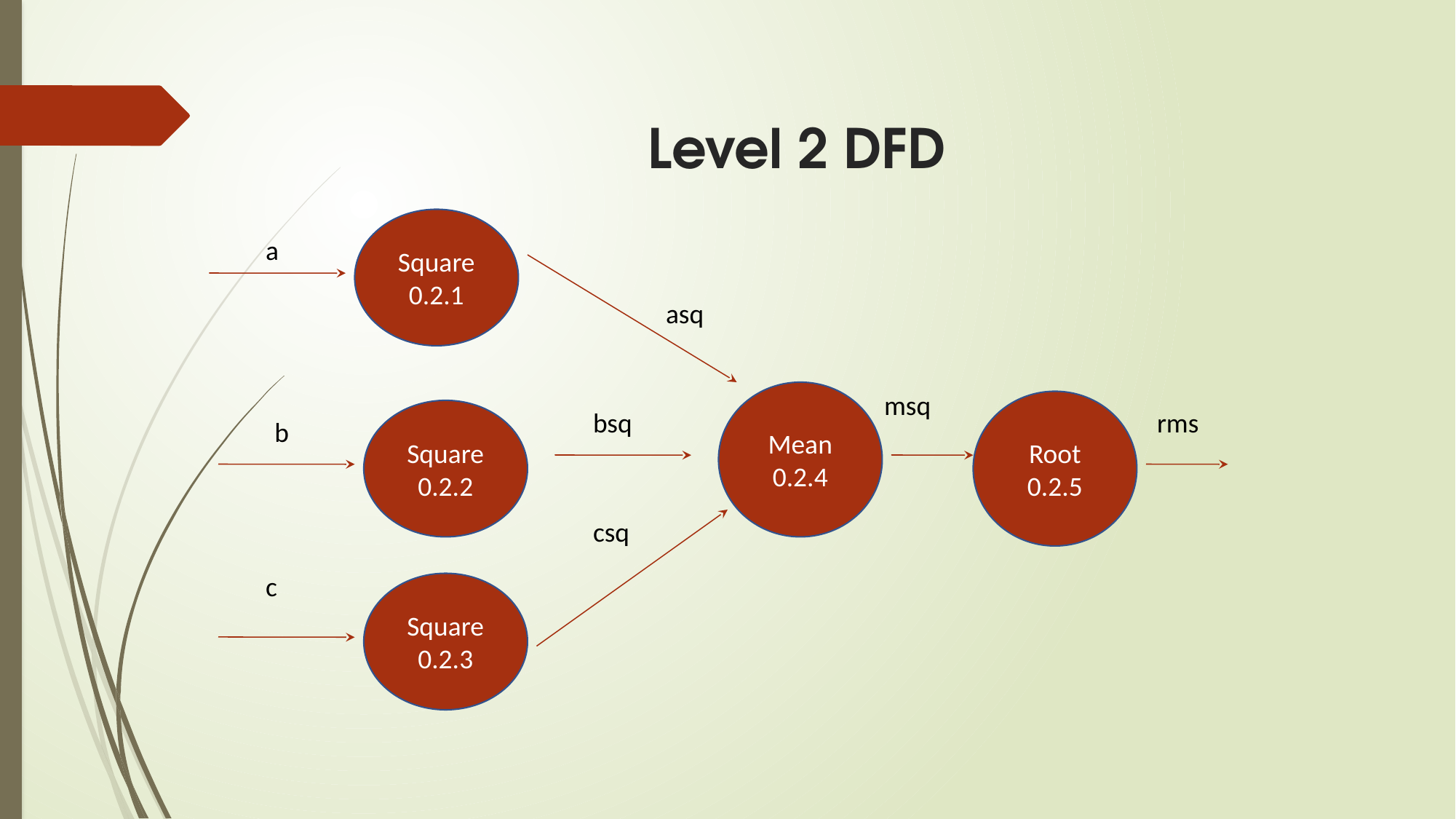

# Level 2 DFD
Square
0.2.1
a
asq
Mean
0.2.4
msq
Root
0.2.5
Square
0.2.2
bsq
rms
b
csq
c
Square
0.2.3